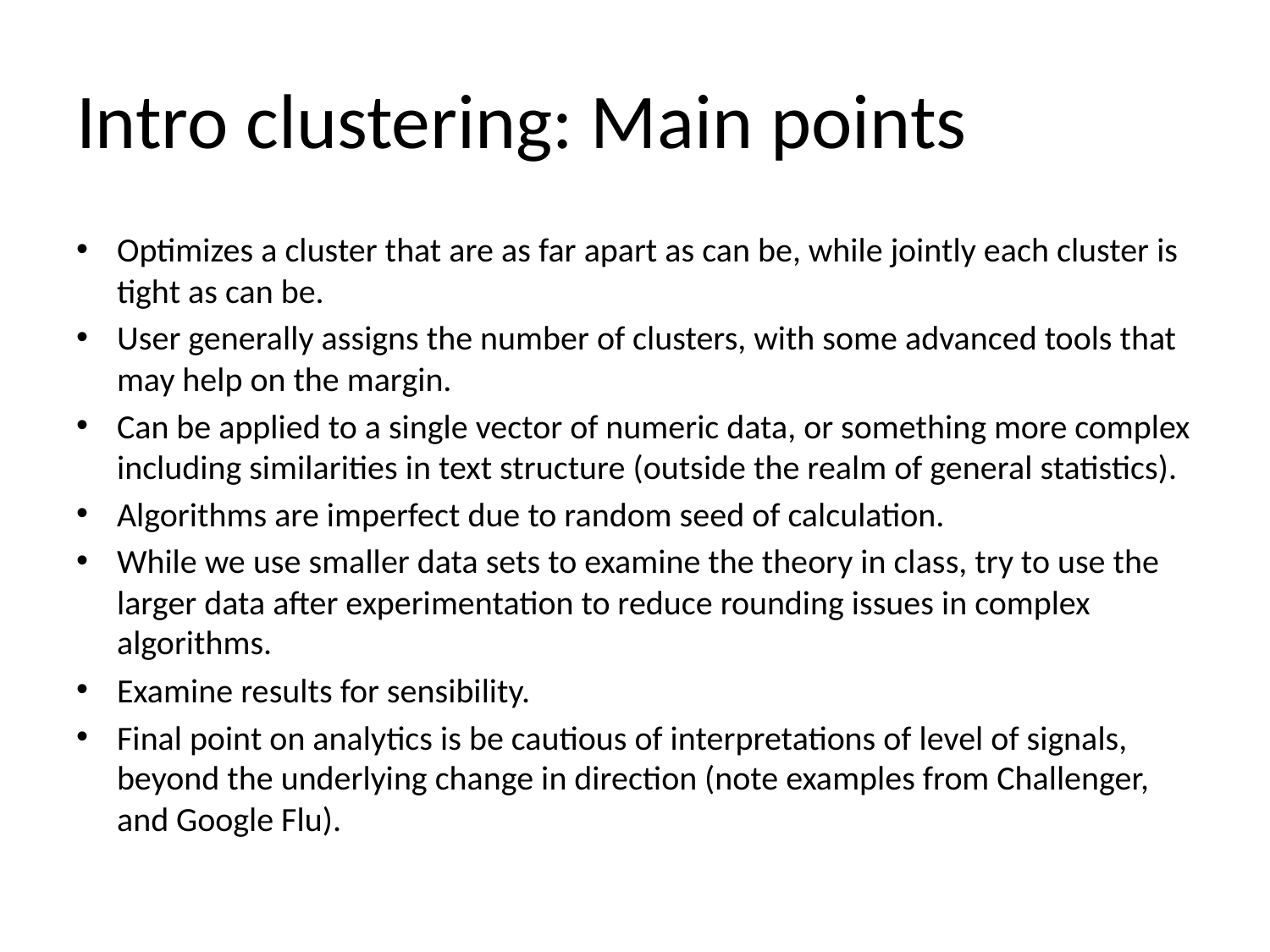

# Intro clustering: Main points
Optimizes a cluster that are as far apart as can be, while jointly each cluster is tight as can be.
User generally assigns the number of clusters, with some advanced tools that may help on the margin.
Can be applied to a single vector of numeric data, or something more complex including similarities in text structure (outside the realm of general statistics).
Algorithms are imperfect due to random seed of calculation.
While we use smaller data sets to examine the theory in class, try to use the larger data after experimentation to reduce rounding issues in complex algorithms.
Examine results for sensibility.
Final point on analytics is be cautious of interpretations of level of signals, beyond the underlying change in direction (note examples from Challenger, and Google Flu).